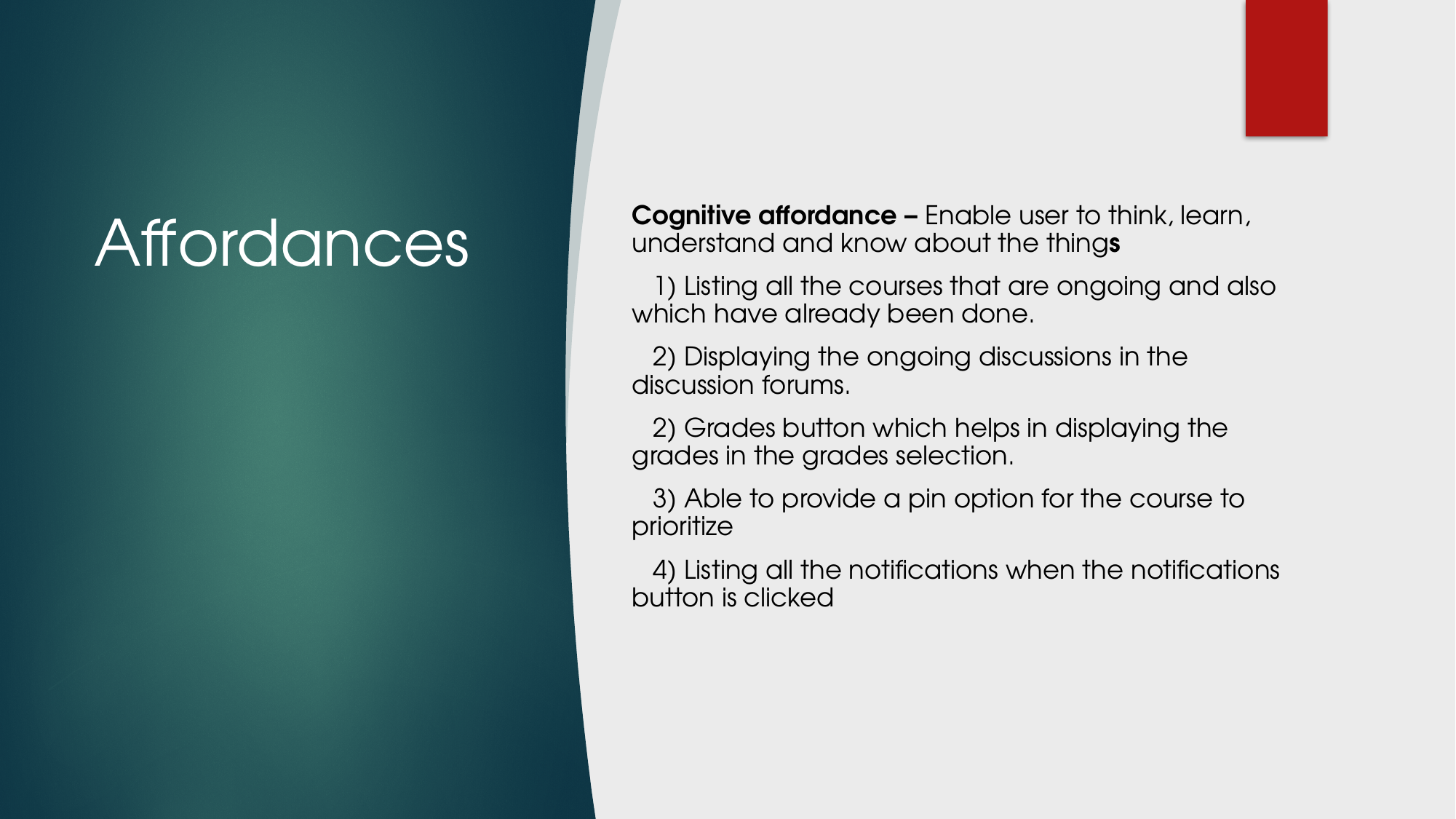

# Affordances
Cognitive affordance – Enable user to think, learn, understand and know about the things
   1) Listing all the courses that are ongoing and also which have already been done.
   2) Displaying the ongoing discussions in the discussion forums.
   2) Grades button which helps in displaying the grades in the grades selection.
   3) Able to provide a pin option for the course to prioritize
   4) Listing all the notifications when the notifications button is clicked